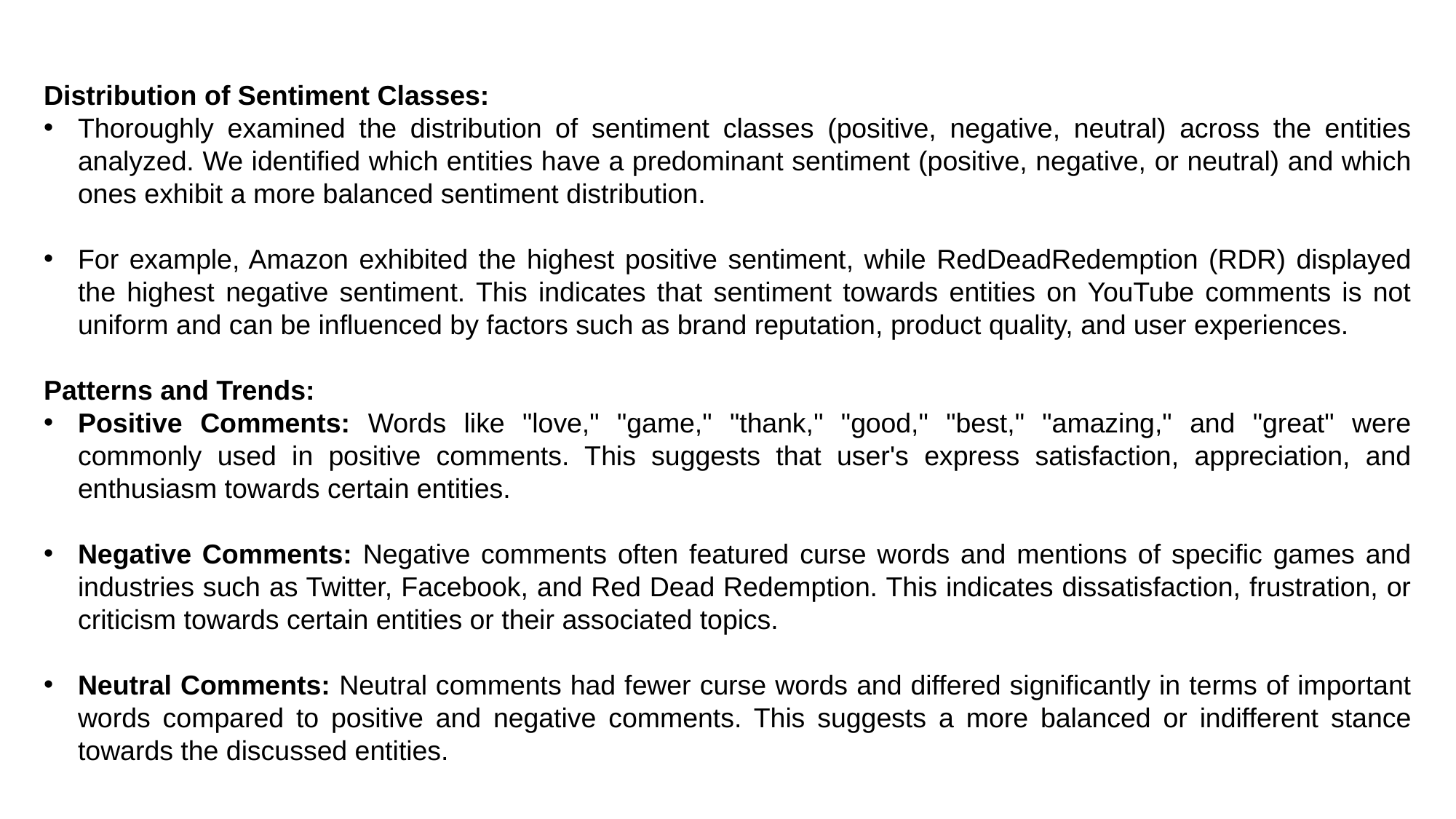

Distribution of Sentiment Classes:
Thoroughly examined the distribution of sentiment classes (positive, negative, neutral) across the entities analyzed. We identified which entities have a predominant sentiment (positive, negative, or neutral) and which ones exhibit a more balanced sentiment distribution.

For example, Amazon exhibited the highest positive sentiment, while RedDeadRedemption (RDR) displayed the highest negative sentiment. This indicates that sentiment towards entities on YouTube comments is not uniform and can be influenced by factors such as brand reputation, product quality, and user experiences.

Patterns and Trends:
Positive Comments: Words like "love," "game," "thank," "good," "best," "amazing," and "great" were commonly used in positive comments. This suggests that user's express satisfaction, appreciation, and enthusiasm towards certain entities.

Negative Comments: Negative comments often featured curse words and mentions of specific games and industries such as Twitter, Facebook, and Red Dead Redemption. This indicates dissatisfaction, frustration, or criticism towards certain entities or their associated topics.

Neutral Comments: Neutral comments had fewer curse words and differed significantly in terms of important words compared to positive and negative comments. This suggests a more balanced or indifferent stance towards the discussed entities.